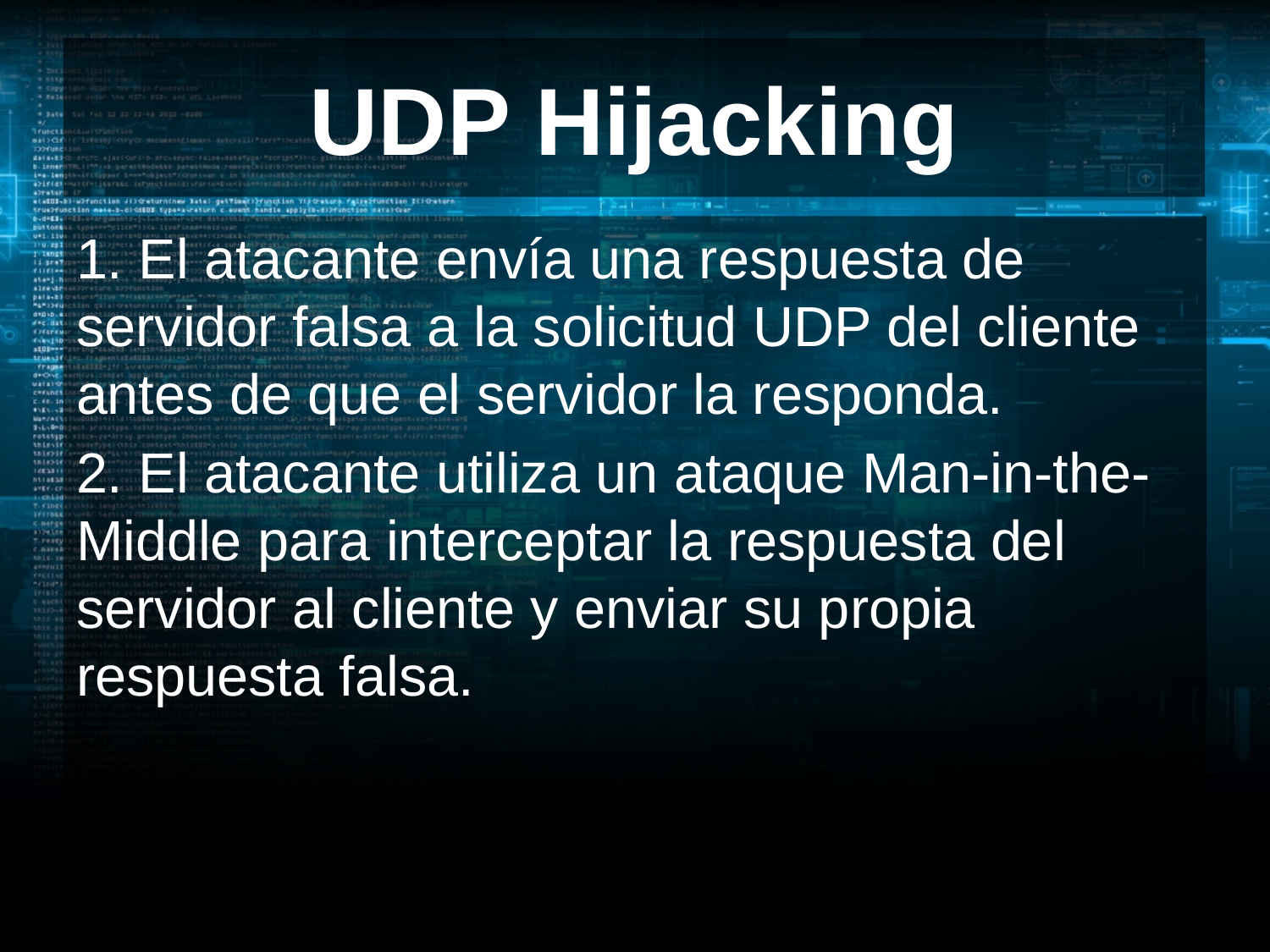

# UDP Hijacking
1. El atacante envía una respuesta de servidor falsa a la solicitud UDP del cliente antes de que el servidor la responda.
2. El atacante utiliza un ataque Man-in-the-Middle para interceptar la respuesta del servidor al cliente y enviar su propia respuesta falsa.